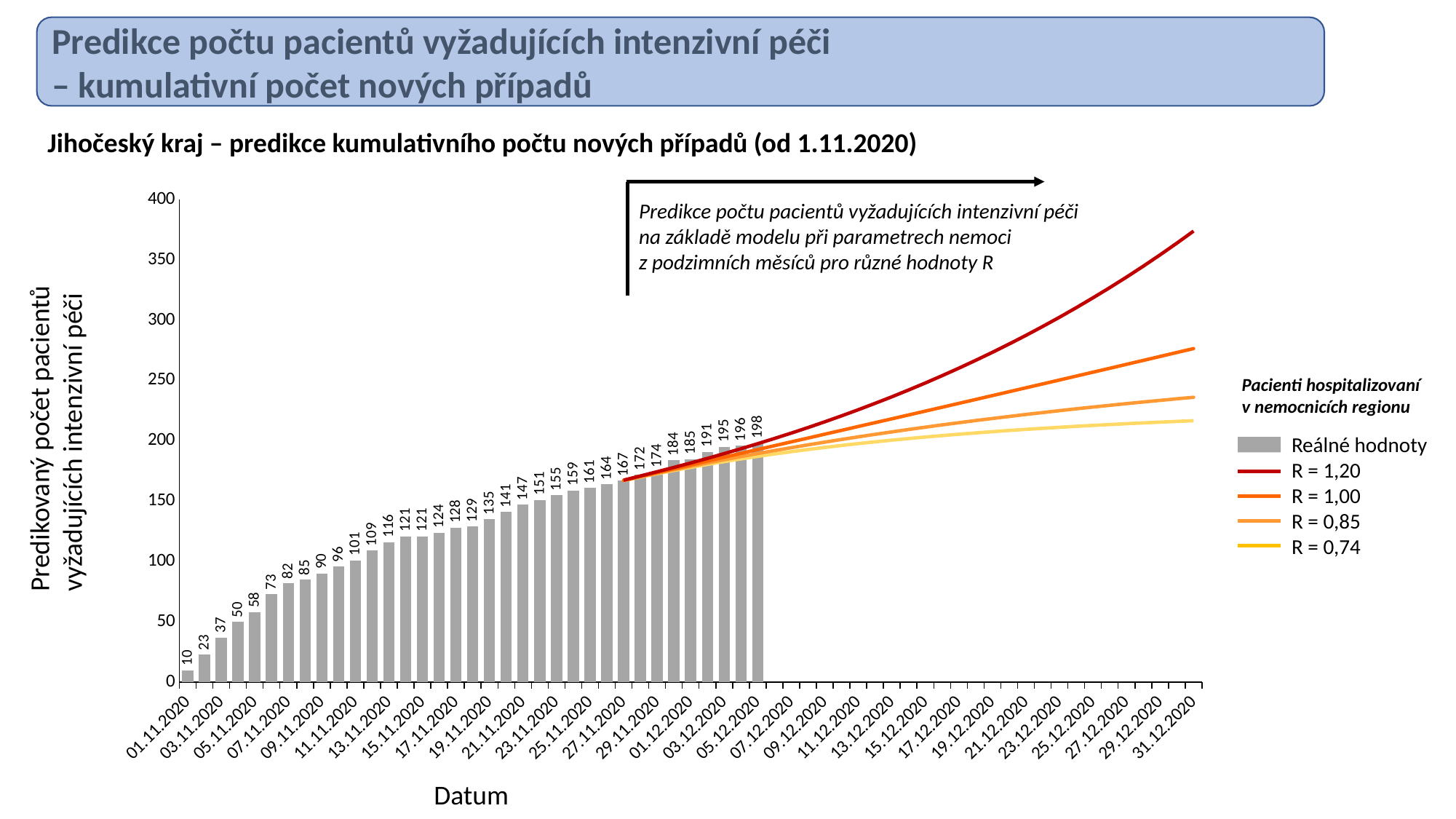

Predikce počtu pacientů vyžadujících intenzivní péči
– kumulativní počet nových případů
Jihočeský kraj – predikce kumulativního počtu nových případů (od 1.11.2020)

### Chart

| Category | Reálné hodnoty | R = 0.74 | R = 0.85 | R = 1.00 | R = 1.20 |  |
|---|---|---|---|---|---|---|
| 01.11.2020 | 10.0 | None | None | None | None | None |
| 02.11.2020 | 23.0 | None | None | None | None | None |
| 03.11.2020 | 37.0 | None | None | None | None | None |
| 04.11.2020 | 50.0 | None | None | None | None | None |
| 05.11.2020 | 58.0 | None | None | None | None | None |
| 06.11.2020 | 73.0 | None | None | None | None | None |
| 07.11.2020 | 82.0 | None | None | None | None | None |
| 08.11.2020 | 85.0 | None | None | None | None | None |
| 09.11.2020 | 90.0 | None | None | None | None | None |
| 10.11.2020 | 96.0 | None | None | None | None | None |
| 11.11.2020 | 101.0 | None | None | None | None | None |
| 12.11.2020 | 109.0 | None | None | None | None | None |
| 13.11.2020 | 116.0 | None | None | None | None | None |
| 14.11.2020 | 121.0 | None | None | None | None | None |
| 15.11.2020 | 121.0 | None | None | None | None | None |
| 16.11.2020 | 124.0 | None | None | None | None | None |
| 17.11.2020 | 128.0 | None | None | None | None | None |
| 18.11.2020 | 129.0 | None | None | None | None | None |
| 19.11.2020 | 135.0 | None | None | None | None | None |
| 20.11.2020 | 141.0 | None | None | None | None | None |
| 21.11.2020 | 147.0 | None | None | None | None | None |
| 22.11.2020 | 151.0 | None | None | None | None | None |
| 23.11.2020 | 155.0 | None | None | None | None | None |
| 24.11.2020 | 159.0 | None | None | None | None | None |
| 25.11.2020 | 161.0 | None | None | None | None | None |
| 26.11.2020 | 164.0 | None | None | None | None | None |
| 27.11.2020 | 167.0 | 167.08705872678107 | 167.18038044287786 | 167.30275746899952 | 167.46625514574956 | None |
| 28.11.2020 | 172.0 | 170.0187157806286 | 170.2513455139514 | 170.55722080844768 | 170.96500018635692 | None |
| 29.11.2020 | 174.0 | 172.81531050485634 | 173.22075106642765 | 173.75372299440534 | 174.4642949417905 | None |
| 30.11.2020 | 184.0 | 175.50431209778813 | 176.12310098745056 | 176.9413866644457 | 178.0419624189512 | None |
| 01.12.2020 | 185.0 | 178.07470908467775 | 178.95003370455174 | 180.12059023138656 | 181.71751183171403 | None |
| 02.12.2020 | 191.0 | 180.52433027581392 | 181.70298566883585 | 183.3007411371814 | 185.5175617764216 | None |
| 03.12.2020 | 195.0 | 182.86308303395958 | 184.39429373022972 | 186.50008658201816 | 189.47360345392258 | None |
| 04.12.2020 | 196.0 | 185.08662741432286 | 187.01165095202379 | 189.69553710972087 | 193.5474796257303 | None |
| 05.12.2020 | 198.0 | 187.18938968083918 | 189.54303024818097 | 192.86760701848462 | 197.7145239492898 | None |
| 06.12.2020 | None | 189.18432278099823 | 192.00009339983092 | 196.0300505072022 | 202.00093575158468 | None |
| 07.12.2020 | None | 191.0871595084298 | 194.39914636362948 | 199.205622470067 | 206.4504144144077 | None |
| 08.12.2020 | None | 192.89093441097268 | 196.73121701966514 | 202.38546613809538 | 211.06187471187383 | None |
| 09.12.2020 | None | 194.60207616286323 | 198.9992539703178 | 205.5685308588587 | 215.83383714681804 | None |
| 10.12.2020 | None | 196.22829155063513 | 201.20734045032617 | 208.75519877404128 | 220.76575014004723 | None |
| 11.12.2020 | None | 197.77113879486282 | 203.3530665970835 | 211.93938650053025 | 225.85283203773454 | None |
| 12.12.2020 | None | 199.23357332831017 | 205.43765068991326 | 215.12172449503908 | 231.1065102644901 | None |
| 13.12.2020 | None | 200.62389636343778 | 207.4674050672064 | 218.30917618085567 | 236.54572480468215 | None |
| 14.12.2020 | None | 201.94979320898057 | 209.44876543324943 | 221.50873066971573 | 242.18624187113215 | None |
| 15.12.2020 | None | 203.20990647374268 | 211.37793125722087 | 224.713472200846 | 248.02272627199278 | None |
| 16.12.2020 | None | 204.40499614035303 | 213.25321331047047 | 227.9187875594007 | 254.05265925880425 | None |
| 17.12.2020 | None | 205.5401707060036 | 215.07755572068652 | 231.12604048029013 | 260.2851168165081 | None |
| 18.12.2020 | None | 206.61929577726343 | 216.85378876240858 | 234.33772016593198 | 266.7326168519951 | None |
| 19.12.2020 | None | 207.6462834531795 | 218.58402308648758 | 237.55524767785573 | 273.4056264793897 | None |
| 20.12.2020 | None | 208.62353216964445 | 220.26939476973283 | 240.77811364534193 | 280.3115981389453 | None |
| 21.12.2020 | None | 209.55284863618908 | 221.91080785369604 | 244.00579159907812 | 287.45580741679845 | None |
| 22.12.2020 | None | 210.4366759203681 | 223.508687439742 | 247.2370586137905 | 294.8433438775288 | None |
| 23.12.2020 | None | 211.2777706778438 | 225.06473917813253 | 250.4721022159216 | 302.4827699063353 | None |
| 24.12.2020 | None | 212.07856211436211 | 226.5802332320098 | 253.7115891840234 | 310.3853203878947 | None |
| 25.12.2020 | None | 212.84125944429195 | 228.05650651920087 | 256.95584900945454 | 318.56096809042674 | None |
| 26.12.2020 | None | 213.56783145947617 | 229.49468461511884 | 260.2049347132389 | 327.0184130335642 | None |
| 27.12.2020 | None | 214.26011809476518 | 230.89606635381887 | 263.45859595179815 | 335.766088402271 | None |
| 28.12.2020 | None | 214.92011921296734 | 232.26170071796855 | 266.71655538384334 | 344.8128019571589 | None |
| 29.12.2020 | None | 215.54959411456747 | 233.59252069461897 | 269.97884609846864 | 354.16912722848235 | None |
| 30.12.2020 | None | 216.1502123782254 | 234.88917239808958 | 273.24561174474405 | 363.84635125788196 | None |
| 31.12.2020 | None | 216.723588349408 | 236.1531625732981 | 276.51688964766225 | 373.85596504780744 | None |
Predikce počtu pacientů vyžadujících intenzivní péči
na základě modelu při parametrech nemoci
z podzimních měsíců pro různé hodnoty R
Pacienti hospitalizovaní v nemocnicích regionu
Predikovaný počet pacientů
vyžadujících intenzivní péči
Reálné hodnoty
R = 1,20
R = 1,00
R = 0,85
R = 0,74

Datum